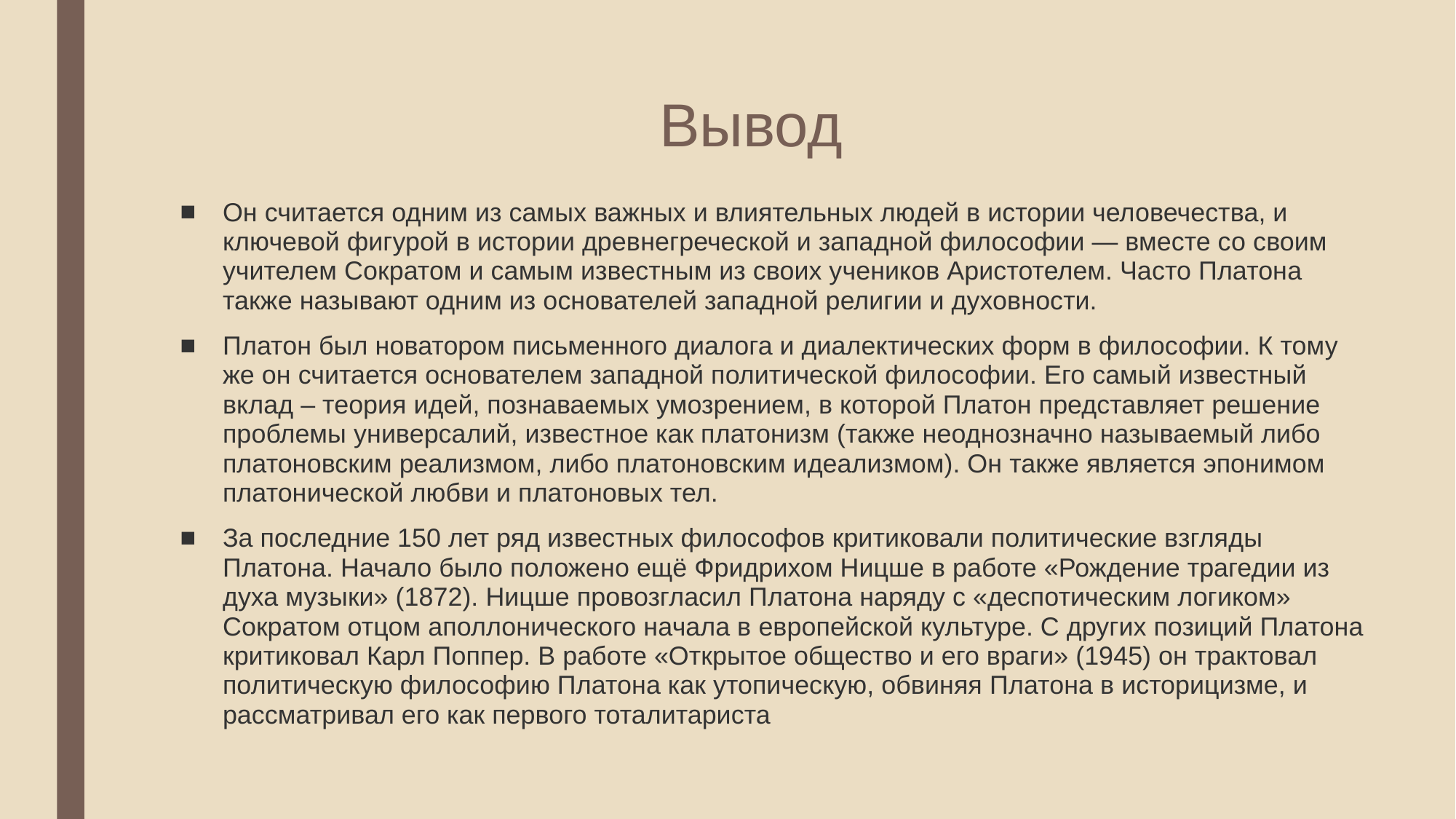

# Вывод
Он считается одним из самых важных и влиятельных людей в истории человечества, и ключевой фигурой в истории древнегреческой и западной философии — вместе со своим учителем Сократом и самым известным из своих учеников Аристотелем. Часто Платона также называют одним из основателей западной религии и духовности.
Платон был новатором письменного диалога и диалектических форм в философии. К тому же он считается основателем западной политической философии. Его самый известный вклад – теория идей, познаваемых умозрением, в которой Платон представляет решение проблемы универсалий, известное как платонизм (также неоднозначно называемый либо платоновским реализмом, либо платоновским идеализмом). Он также является эпонимом платонической любви и платоновых тел.
За последние 150 лет ряд известных философов критиковали политические взгляды Платона. Начало было положено ещё Фридрихом Ницше в работе «Рождение трагедии из духа музыки» (1872). Ницше провозгласил Платона наряду с «деспотическим логиком» Сократом отцом аполлонического начала в европейской культуре. С других позиций Платона критиковал Карл Поппер. В работе «Открытое общество и его враги» (1945) он трактовал политическую философию Платона как утопическую, обвиняя Платона в историцизме, и рассматривал его как первого тоталитариста